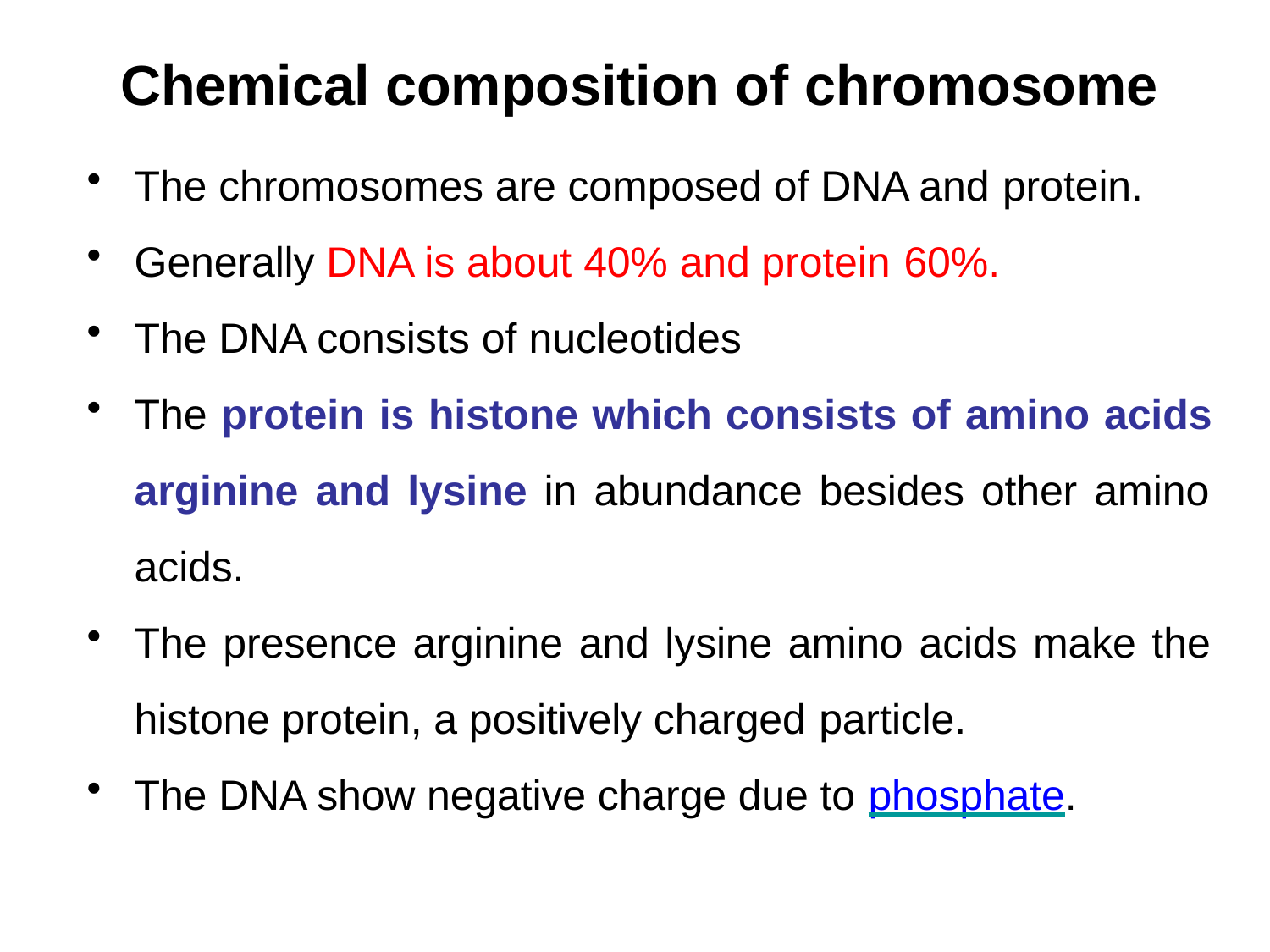

# Chemical composition of chromosome
The chromosomes are composed of DNA and protein.
Generally DNA is about 40% and protein 60%.
The DNA consists of nucleotides
The protein is histone which consists of amino acids  arginine and lysine in abundance besides other amino  acids.
The presence arginine and lysine amino acids make the  histone protein, a positively charged particle.
The DNA show negative charge due to phosphate.